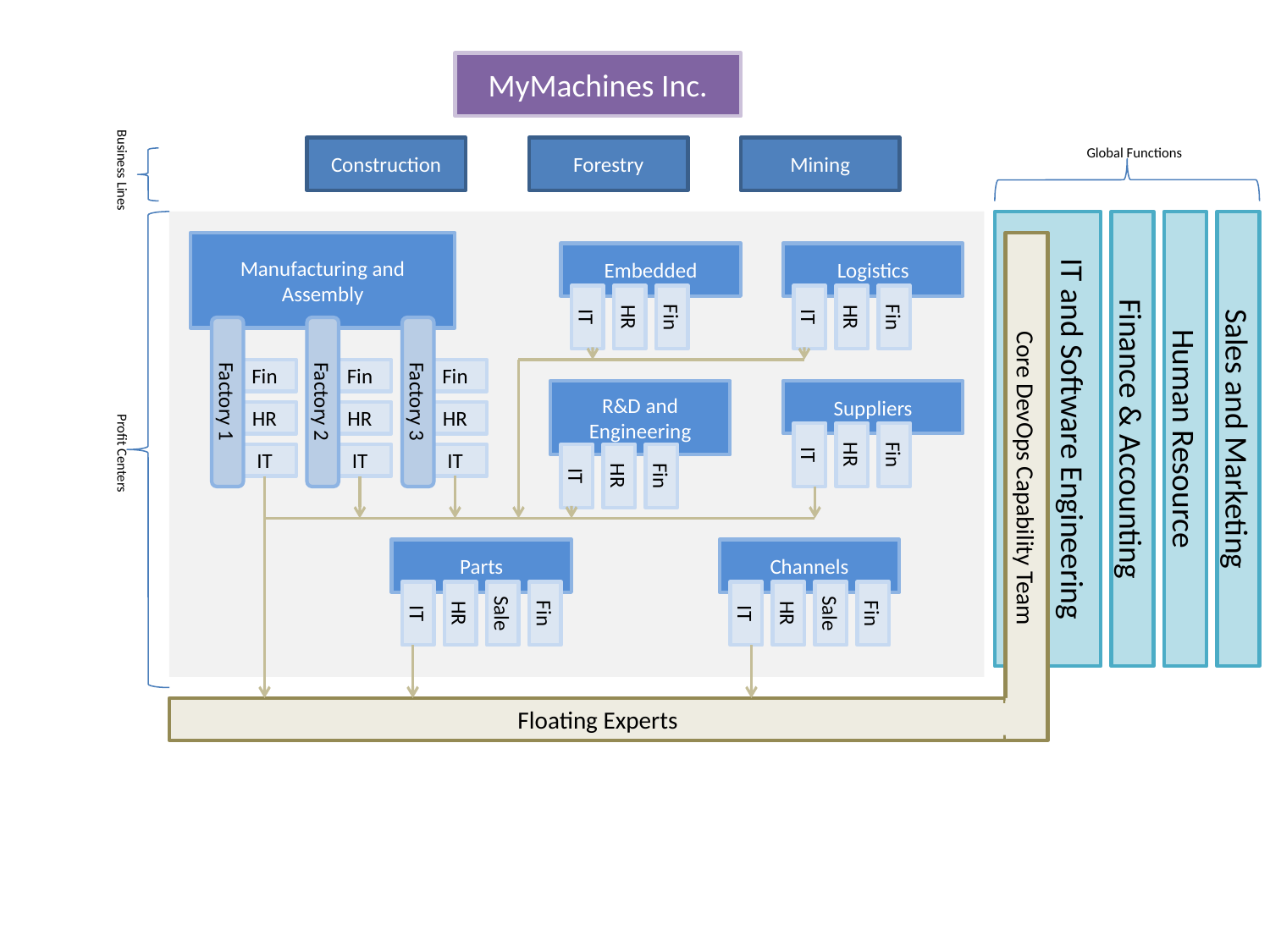

MyMachines Inc.
Construction
Forestry
Mining
Global Functions

Business Lines

Manufacturing and Assembly
Fin
HR
IT
Factory 1
Fin
HR
IT
Factory 2
Fin
HR
IT
Factory 3
Embedded
IT
HR
Fin
Logistics
IT
HR
Fin
R&D and Engineering
IT
HR
Fin
Suppliers
IT
HR
Fin
Parts
IT
HR
Sale
Fin
Channels
IT
HR
Sale
Fin

IT and Software Engineering
Finance & Accounting
Human Resource
Sales and Marketing
Profit Centers
Core DevOps Capability Team

Floating Experts